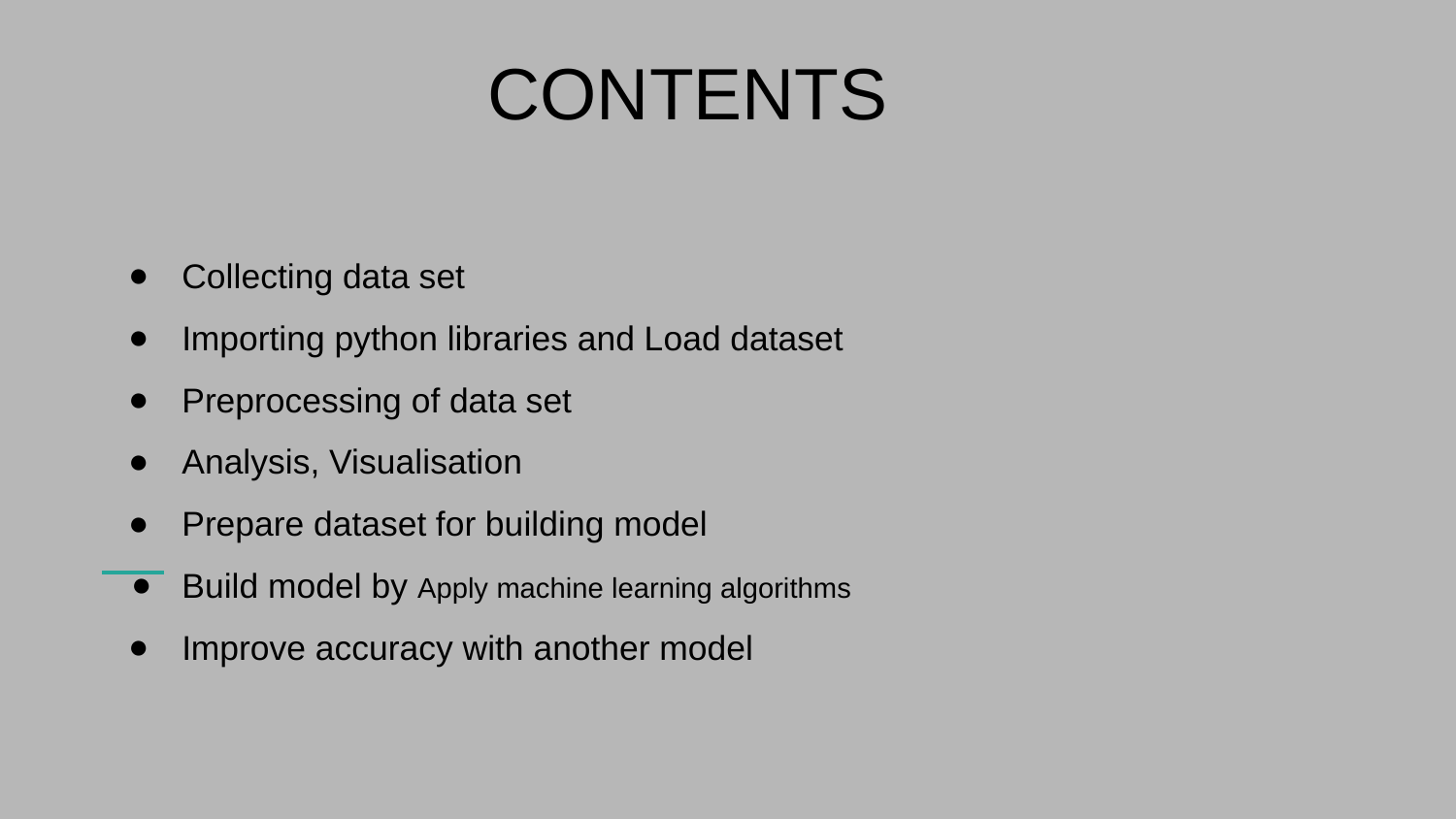

# CONTENTS
Collecting data set
Importing python libraries and Load dataset
Preprocessing of data set
Analysis, Visualisation
Prepare dataset for building model
Build model by Apply machine learning algorithms
Improve accuracy with another model